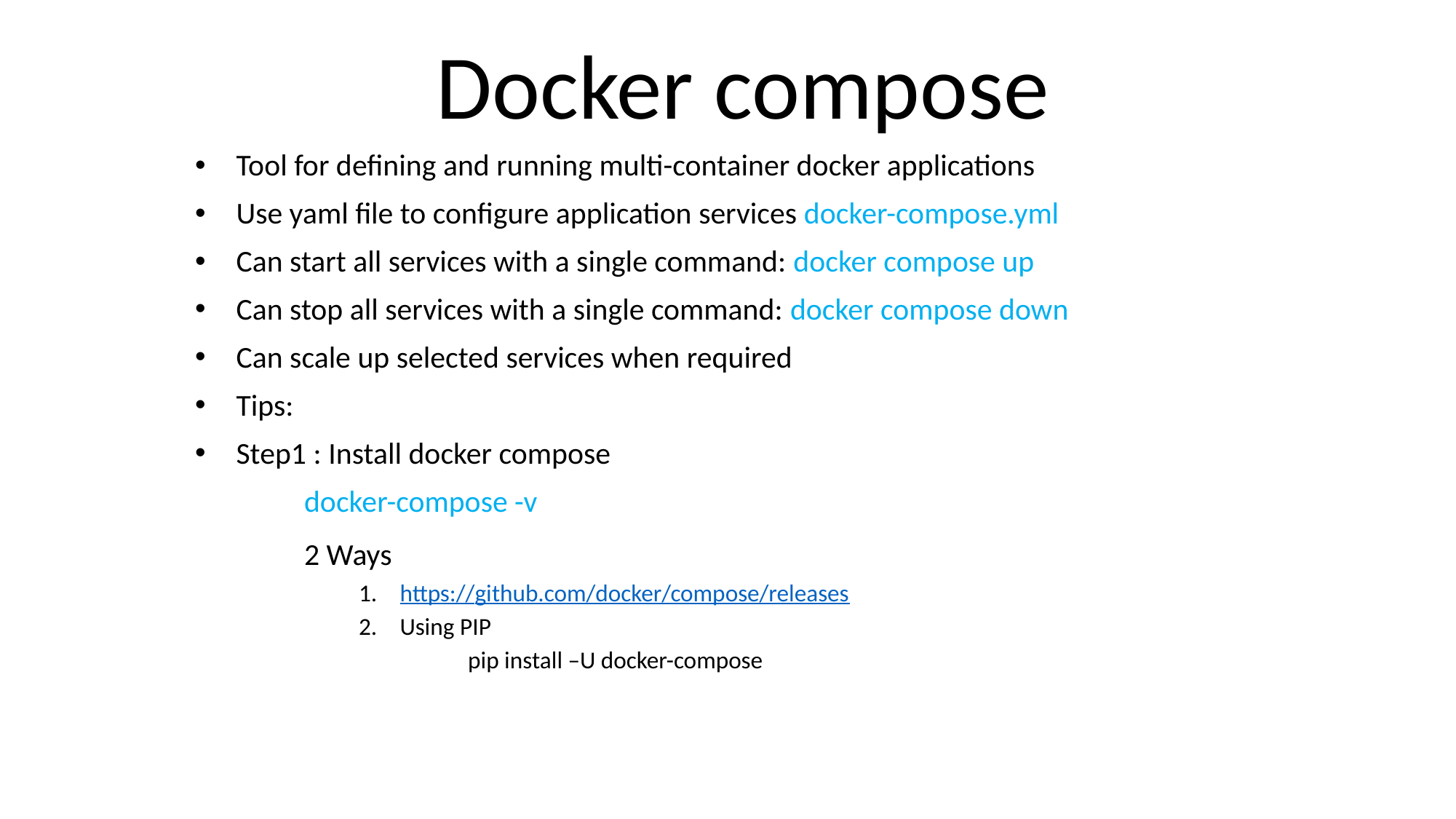

# Docker compose
Tool for defining and running multi-container docker applications
Use yaml file to configure application services docker-compose.yml
Can start all services with a single command: docker compose up
Can stop all services with a single command: docker compose down
Can scale up selected services when required
Tips:
Step1 : Install docker compose
	docker-compose -v
	2 Ways
https://github.com/docker/compose/releases
Using PIP
	pip install –U docker-compose